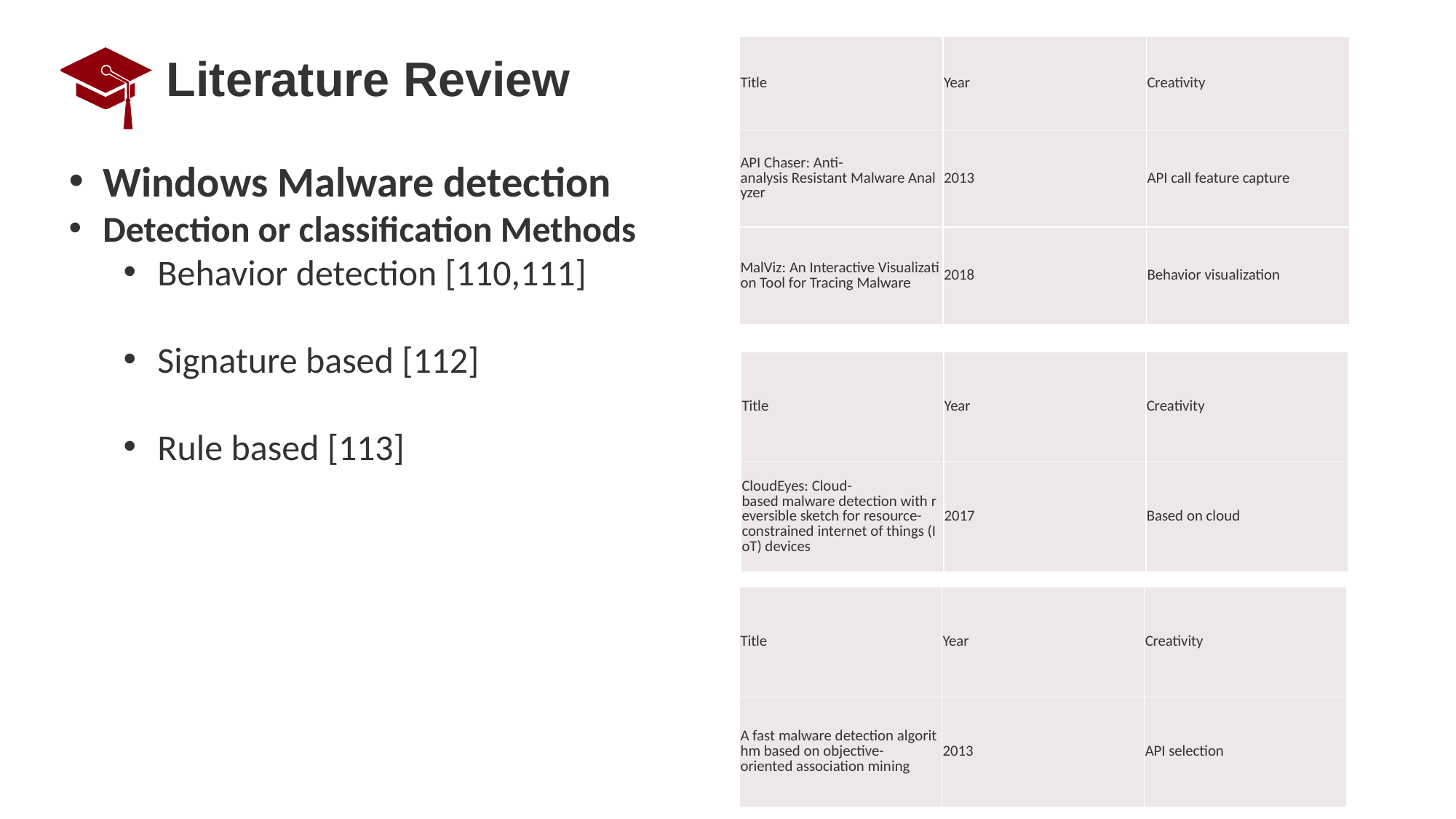

| Title | Year | Creativity |
| --- | --- | --- |
| API Chaser: Anti-analysis Resistant Malware Analyzer | 2013 | API call feature capture |
| MalViz: An Interactive Visualization Tool for Tracing Malware | 2018 | Behavior visualization |
# Literature Review
Windows Malware detection
Detection or classification Methods
Behavior detection [110,111]

Signature based [112]

Rule based [113]

| Title | Year | Creativity |
| --- | --- | --- |
| CloudEyes: Cloud-based malware detection with reversible sketch for resource-constrained internet of things (IoT) devices | 2017 | Based on cloud |
| Title | Year | Creativity |
| --- | --- | --- |
| A fast malware detection algorithm based on objective-oriented association mining | 2013 | API selection |